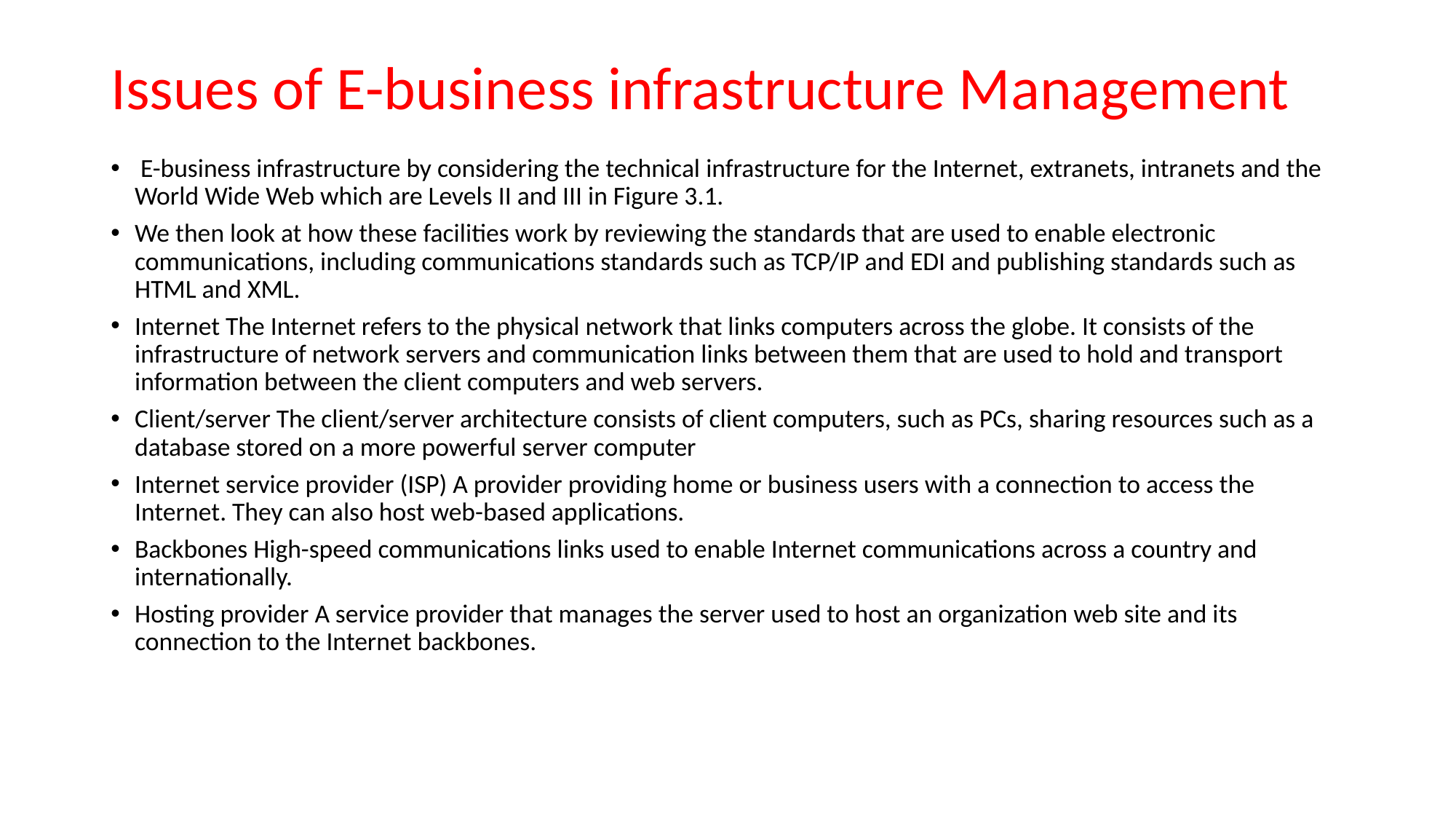

# Issues of E-business infrastructure Management
 E-business infrastructure by considering the technical infrastructure for the Internet, extranets, intranets and the World Wide Web which are Levels II and III in Figure 3.1.
We then look at how these facilities work by reviewing the standards that are used to enable electronic communications, including communications standards such as TCP/IP and EDI and publishing standards such as HTML and XML.
Internet The Internet refers to the physical network that links computers across the globe. It consists of the infrastructure of network servers and communication links between them that are used to hold and transport information between the client computers and web servers.
Client/server The client/server architecture consists of client computers, such as PCs, sharing resources such as a database stored on a more powerful server computer
Internet service provider (ISP) A provider providing home or business users with a connection to access the Internet. They can also host web-based applications.
Backbones High-speed communications links used to enable Internet communications across a country and internationally.
Hosting provider A service provider that manages the server used to host an organization web site and its connection to the Internet backbones.